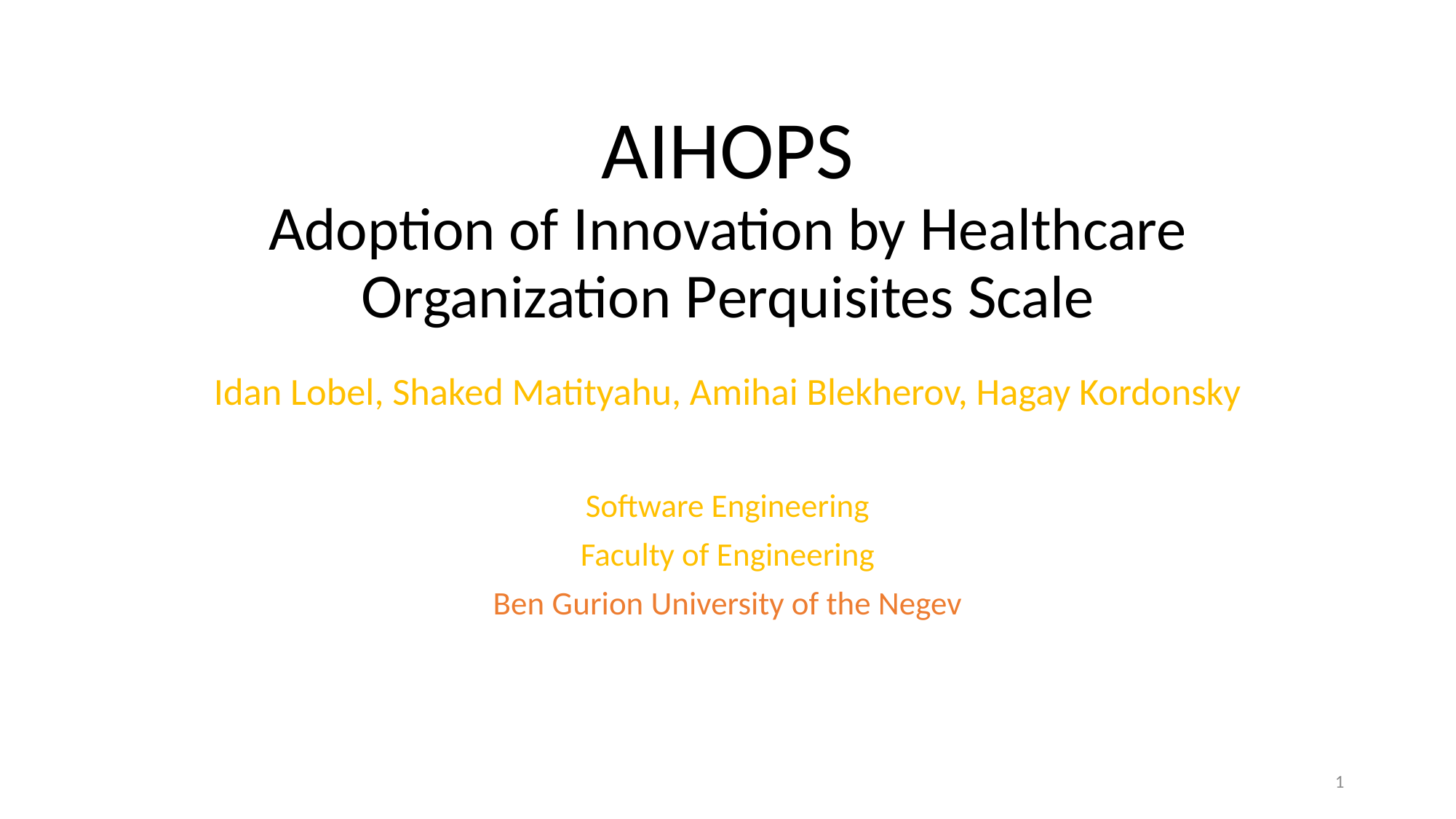

# AIHOPS Adoption of Innovation by Healthcare Organization Perquisites Scale Idan Lobel, Shaked Matityahu, Amihai Blekherov, Hagay Kordonsky

Software Engineering
Faculty of Engineering
Ben Gurion University of the Negev
1